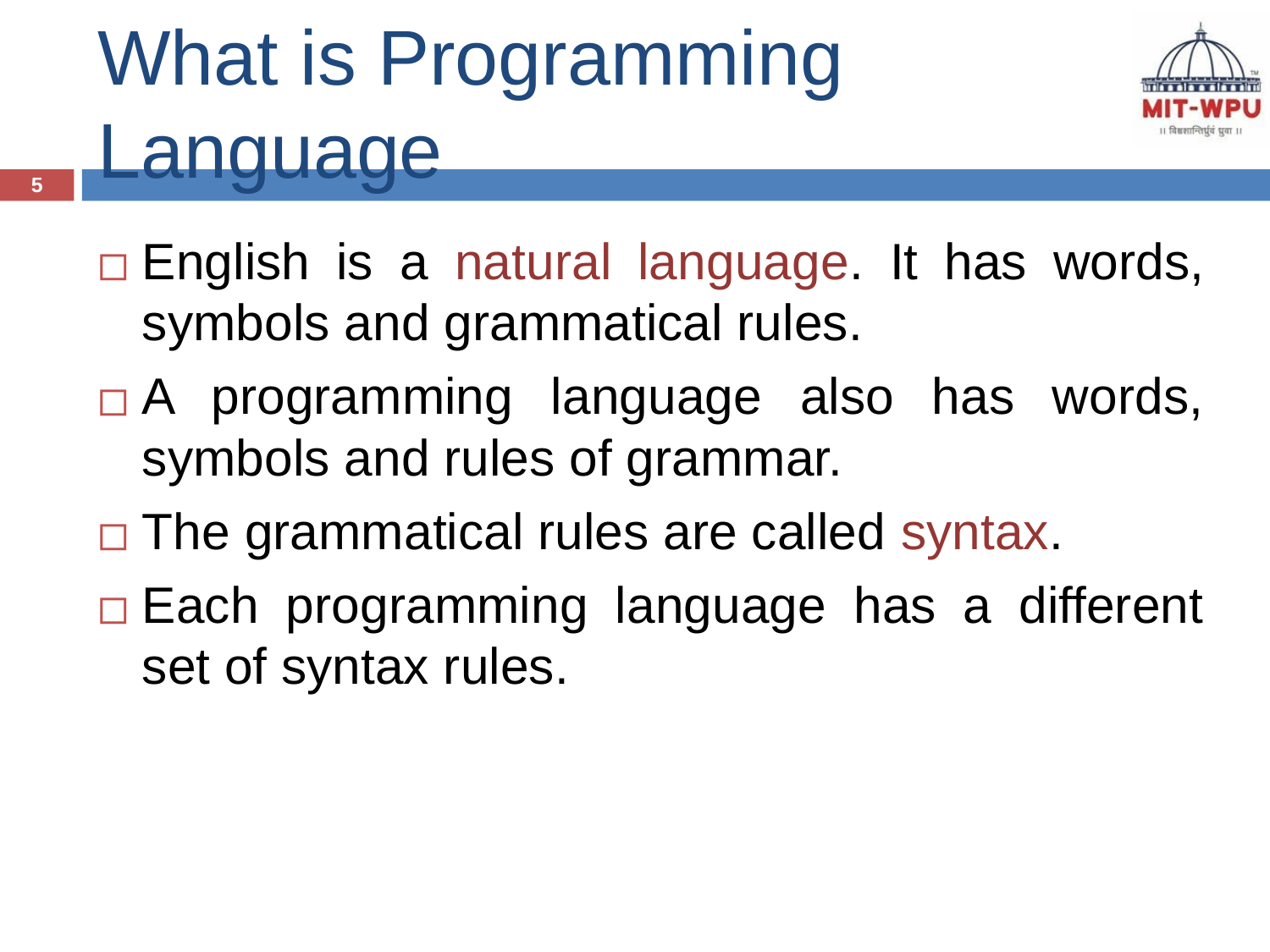

# What is Programming Language
5
English is a natural language. It has words, symbols and grammatical rules.
A programming language also has words, symbols and rules of grammar.
The grammatical rules are called syntax.
Each programming language has a different set of syntax rules.